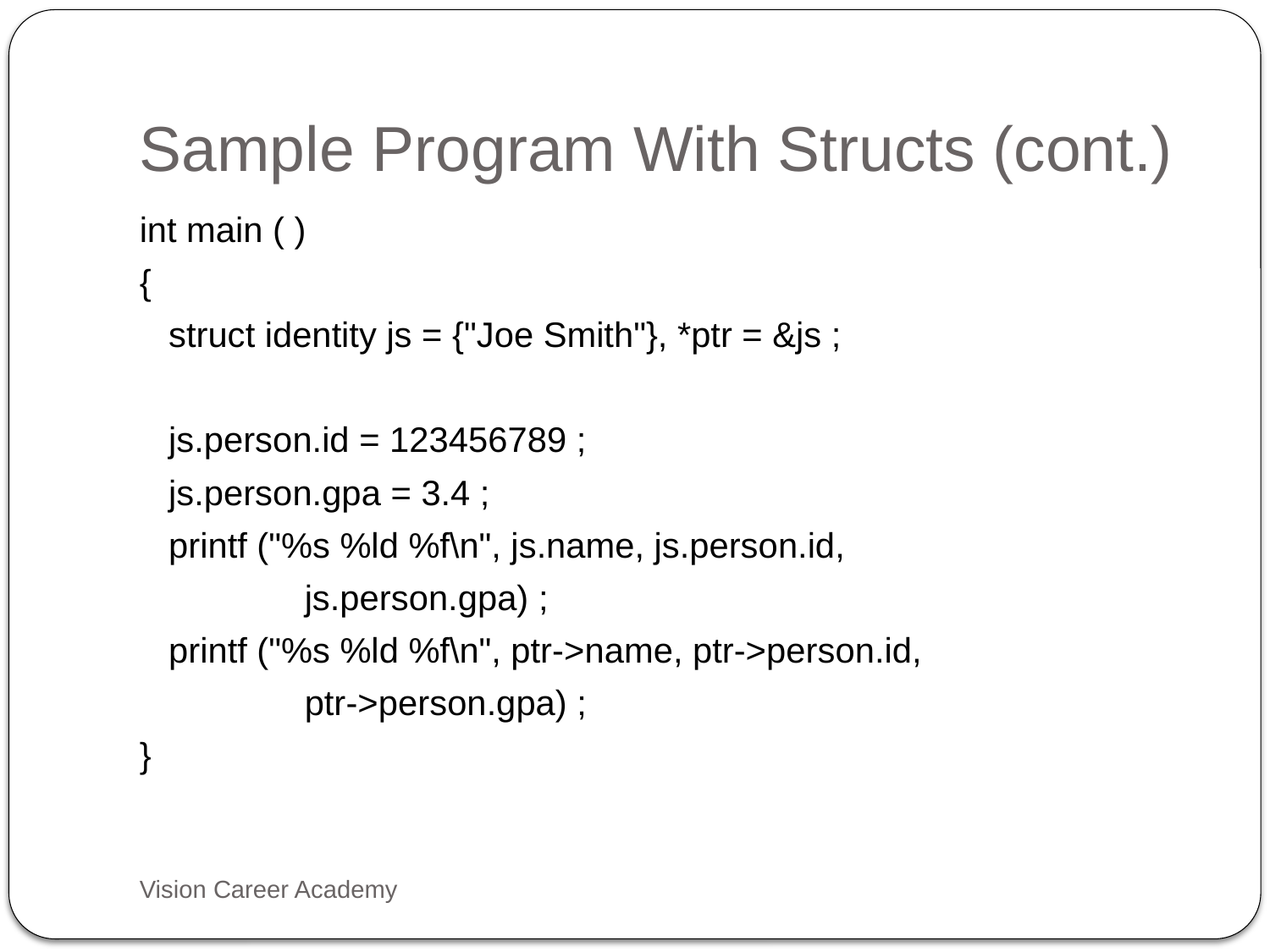

# Sample Program With Structs (cont.)
int main ( )
{
   struct identity js = {"Joe Smith"}, *ptr = &js ;

   js.person.id = 123456789 ;
   js.person.gpa = 3.4 ;
   printf ("%s %ld %f\n", js.name, js.person.id,
		js.person.gpa) ;
   printf ("%s %ld %f\n", ptr->name, ptr->person.id,
		ptr->person.gpa) ;
}
Vision Career Academy